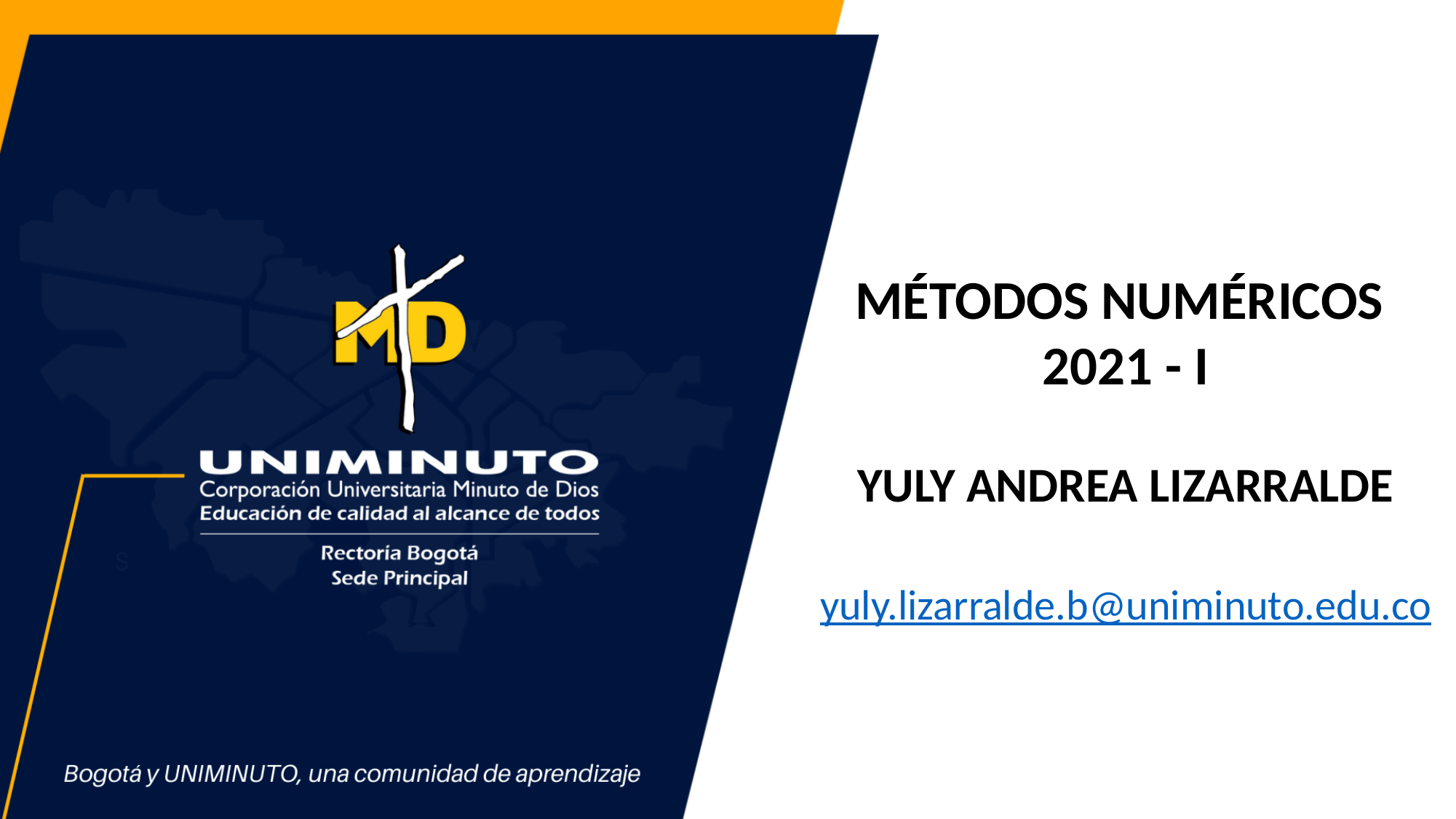

MÉTODOS NUMÉRICOS
2021 - I

YULY ANDREA LIZARRALDE

yuly.lizarralde.b@uniminuto.edu.co